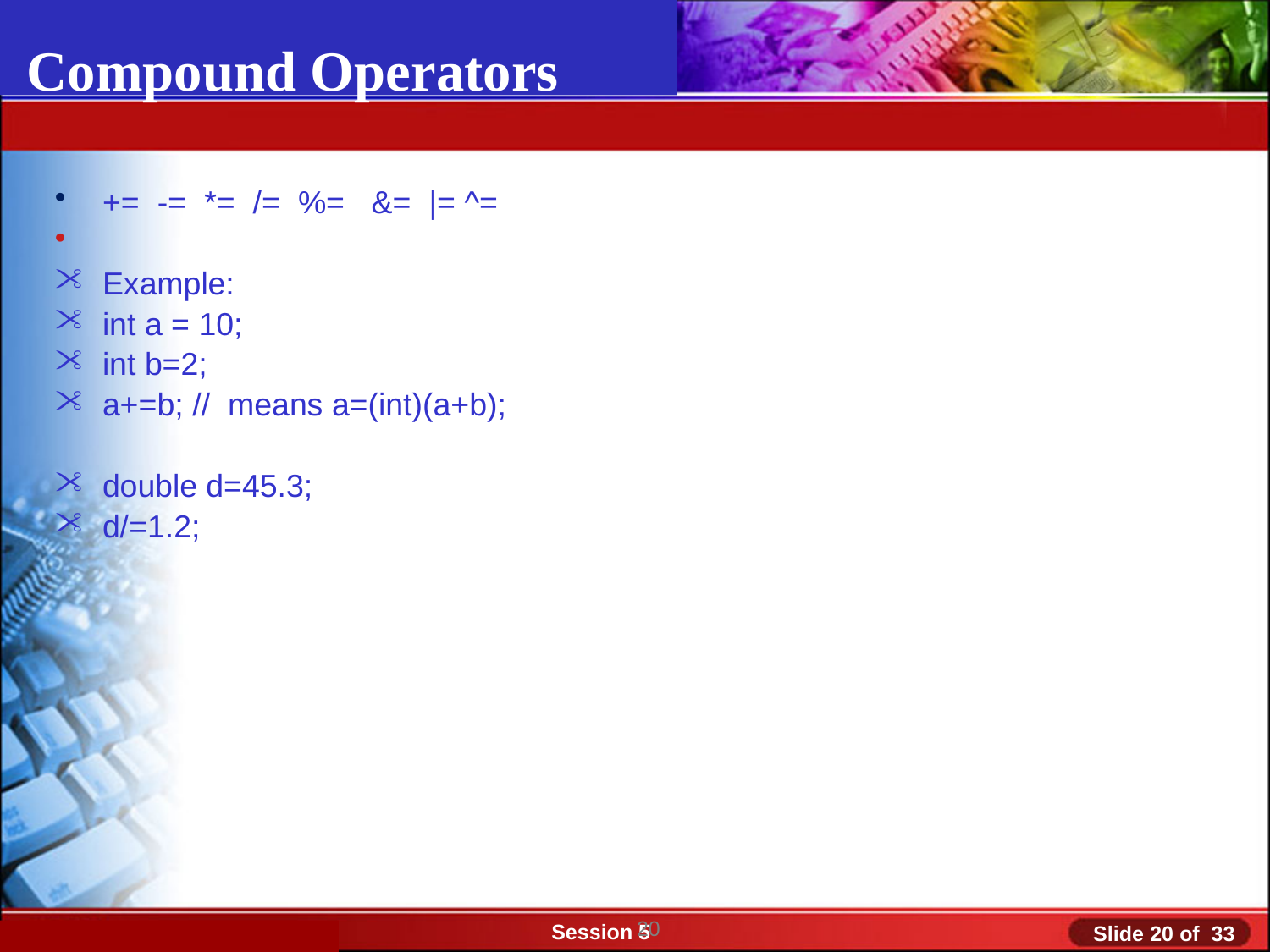

Compound Operators
+=  -=  *=  /=  %=   &=  |= ^=

Example:
int a = 10;
int b=2;
a+=b; //  means a=(int)(a+b);

double d=45.3;
d/=1.2;

20